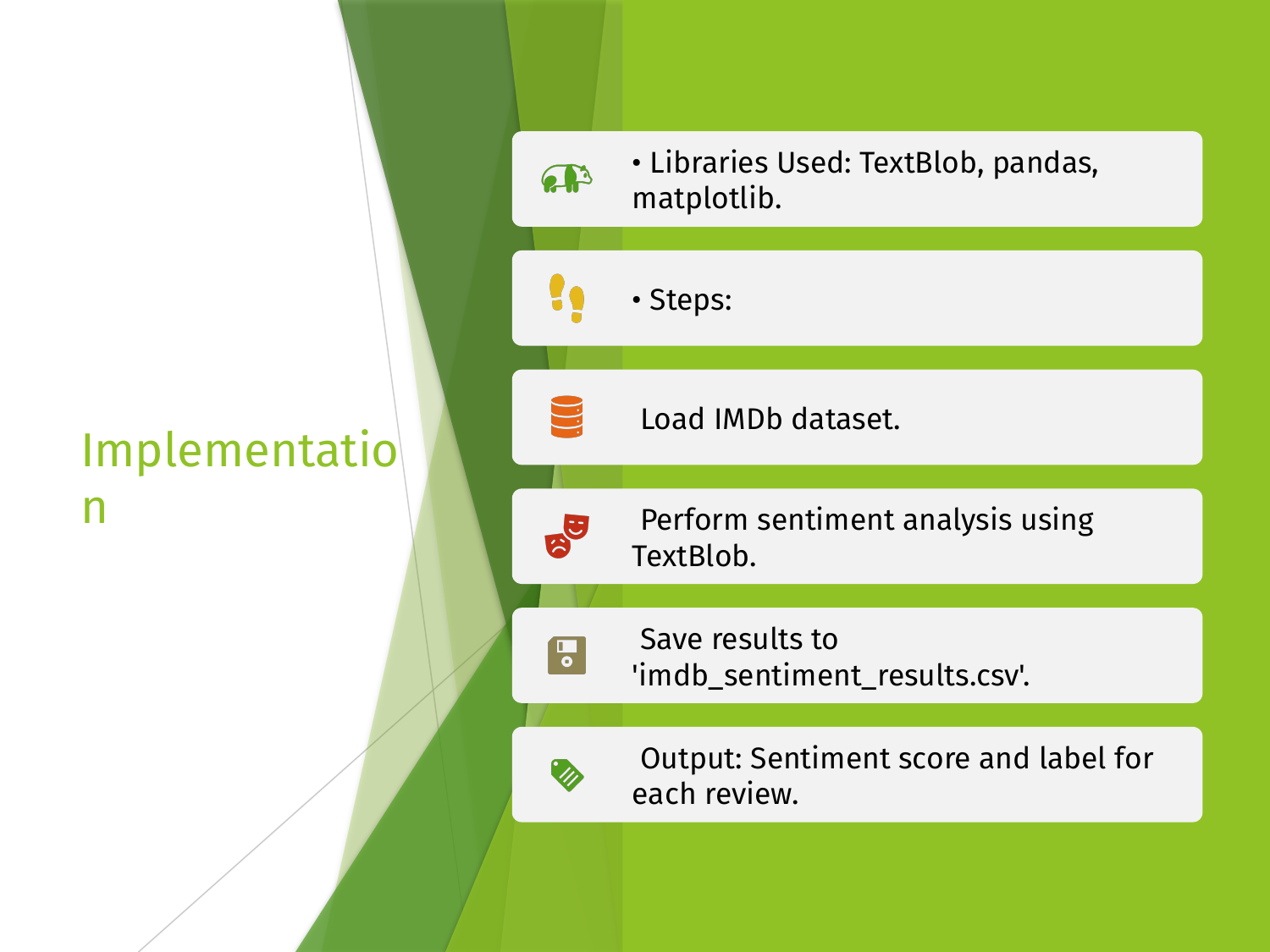

• Libraries Used: TextBlob, pandas, matplotlib.
• Steps:
 Load IMDb dataset.
 Perform sentiment analysis using TextBlob.
 Save results to 'imdb_sentiment_results.csv'.
 Output: Sentiment score and label for each review.
# Implementation